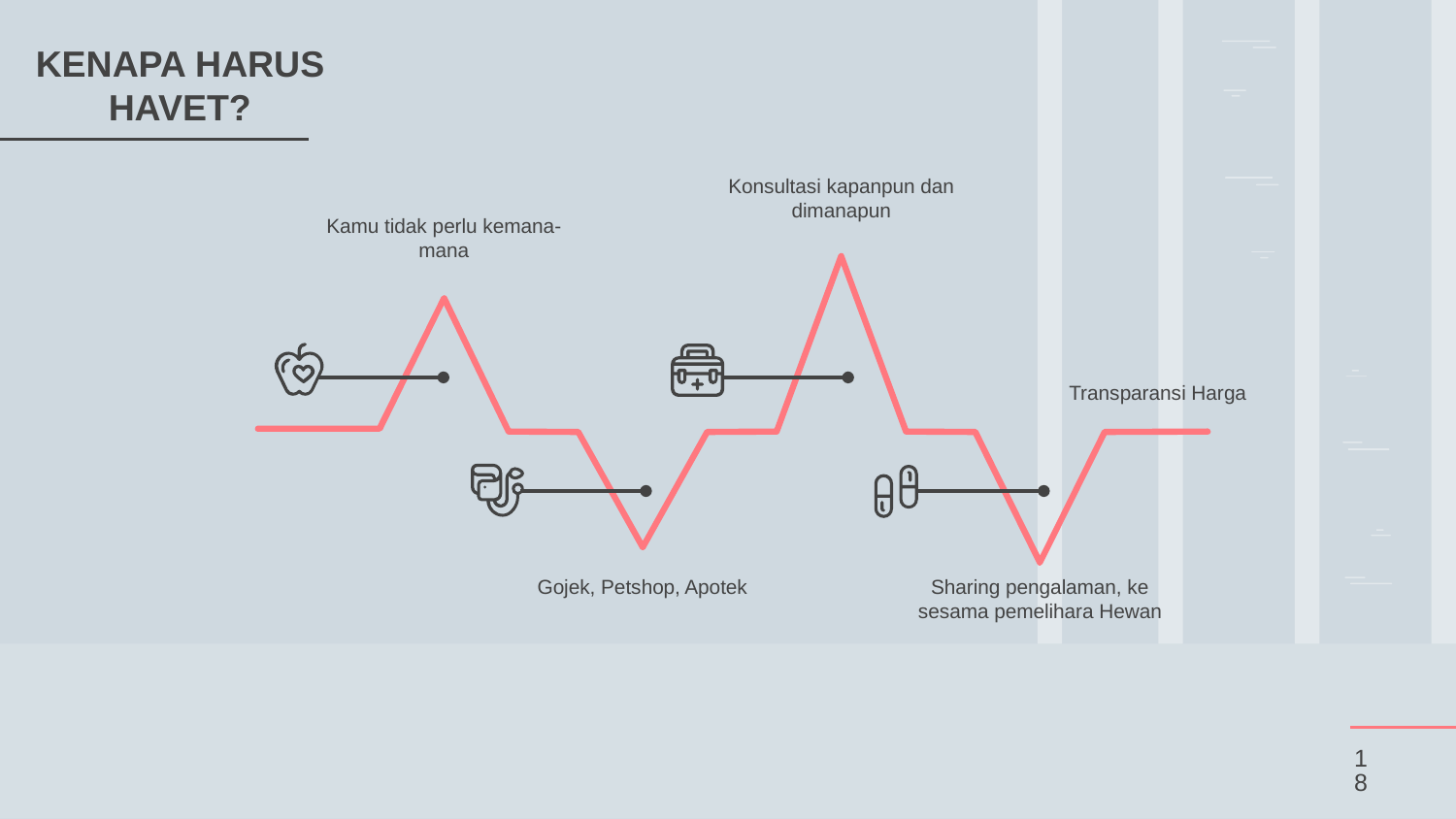

# KENAPA HARUS HAVET?
Konsultasi kapanpun dan dimanapun
Kamu tidak perlu kemana-mana

Transparansi Harga

Gojek, Petshop, Apotek
Sharing pengalaman, ke sesama pemelihara Hewan
18